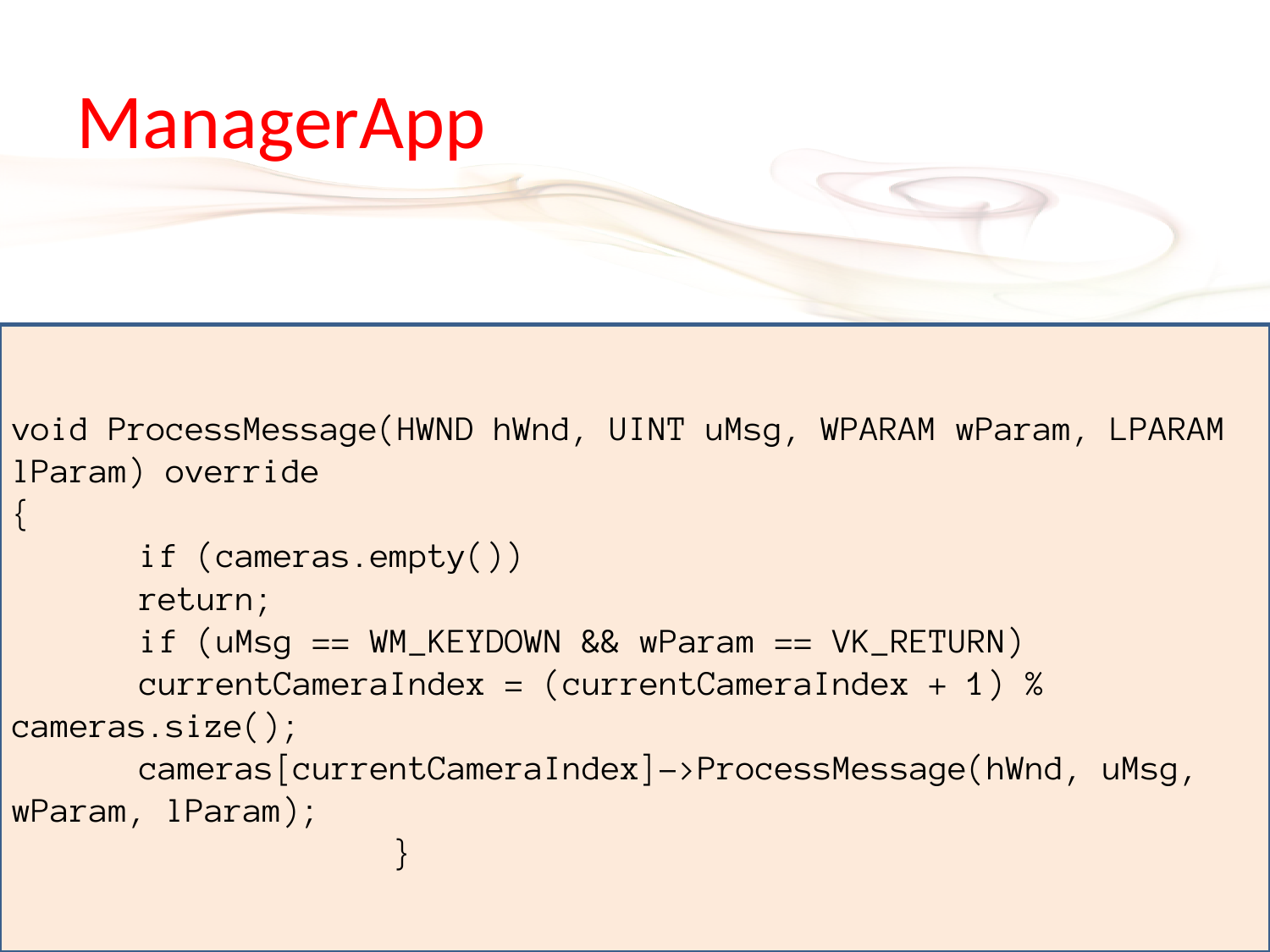

# ManagerApp
void ProcessMessage(HWND hWnd, UINT uMsg, WPARAM wParam, LPARAM lParam) override
{
	if (cameras.empty())
	return;
	if (uMsg == WM_KEYDOWN && wParam == VK_RETURN)
	currentCameraIndex = (currentCameraIndex + 1) % cameras.size();
	cameras[currentCameraIndex]->ProcessMessage(hWnd, uMsg, wParam, lParam);
			}